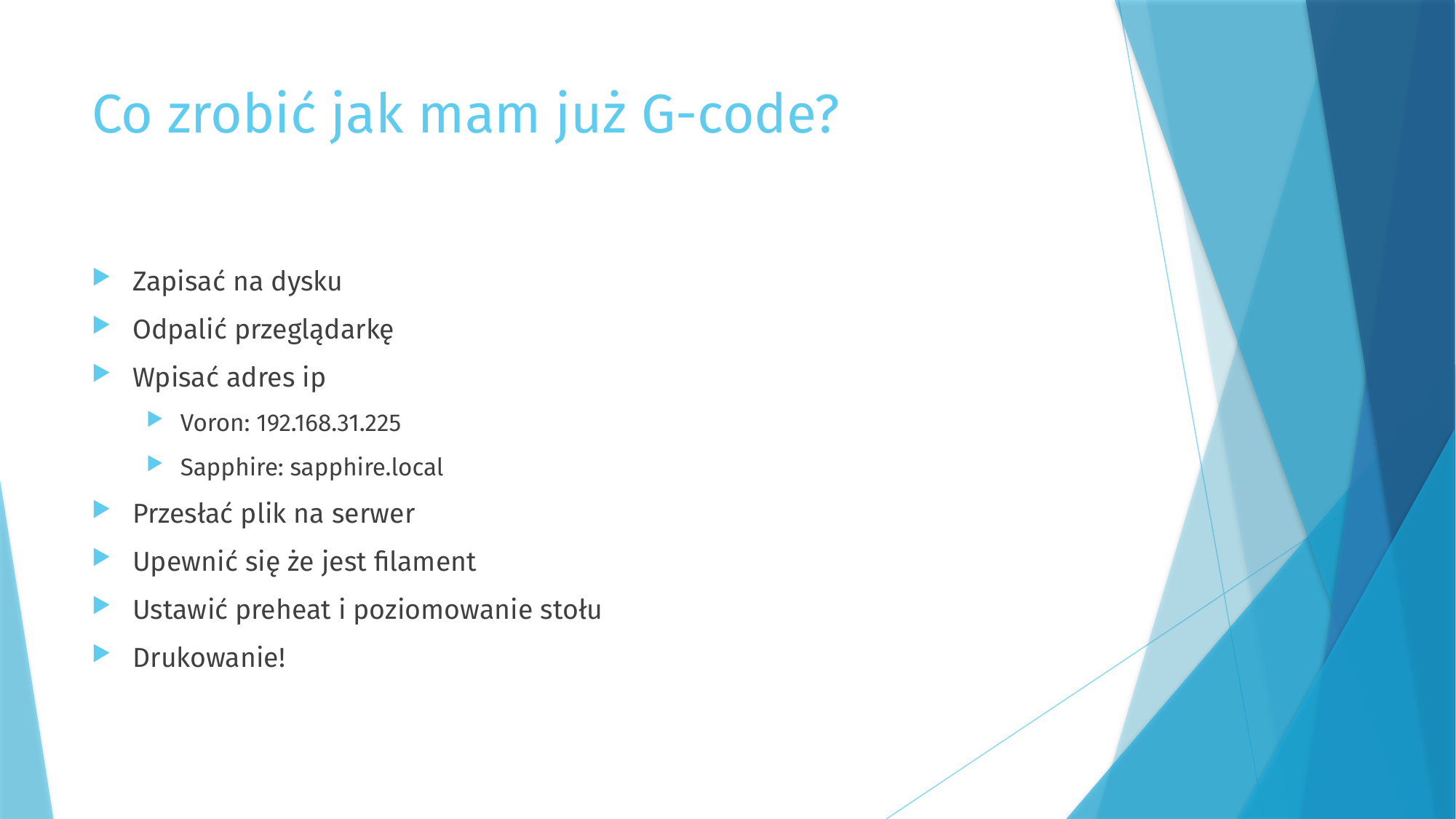

# Co zrobić jak mam już G-code?
Zapisać na dysku
Odpalić przeglądarkę
Wpisać adres ip
Voron: 192.168.31.225
Sapphire: sapphire.local
Przesłać plik na serwer
Upewnić się że jest filament
Ustawić preheat i poziomowanie stołu
Drukowanie!